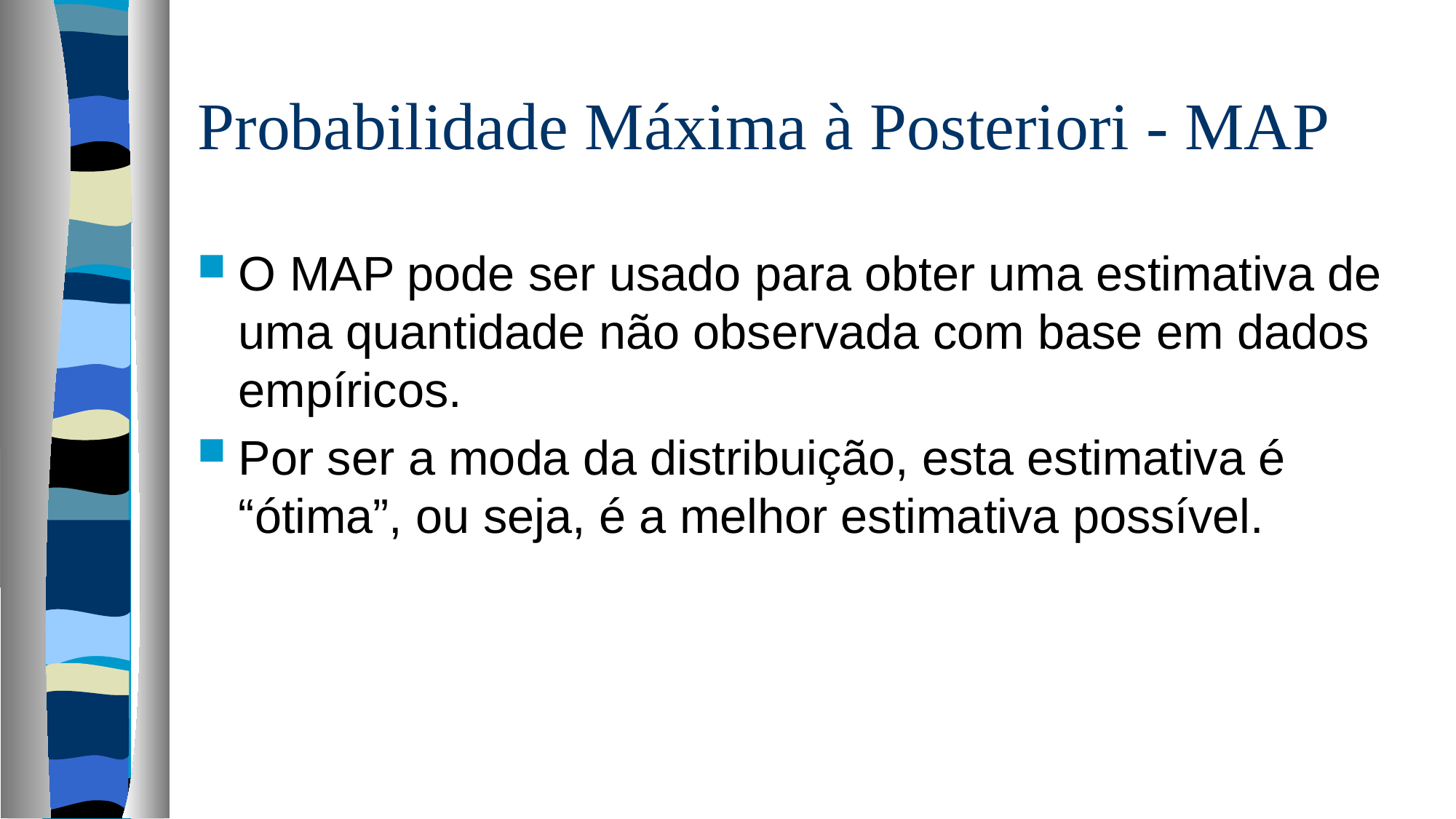

# Probabilidade Máxima à Posteriori - MAP
O MAP pode ser usado para obter uma estimativa de uma quantidade não observada com base em dados empíricos.
Por ser a moda da distribuição, esta estimativa é “ótima”, ou seja, é a melhor estimativa possível.